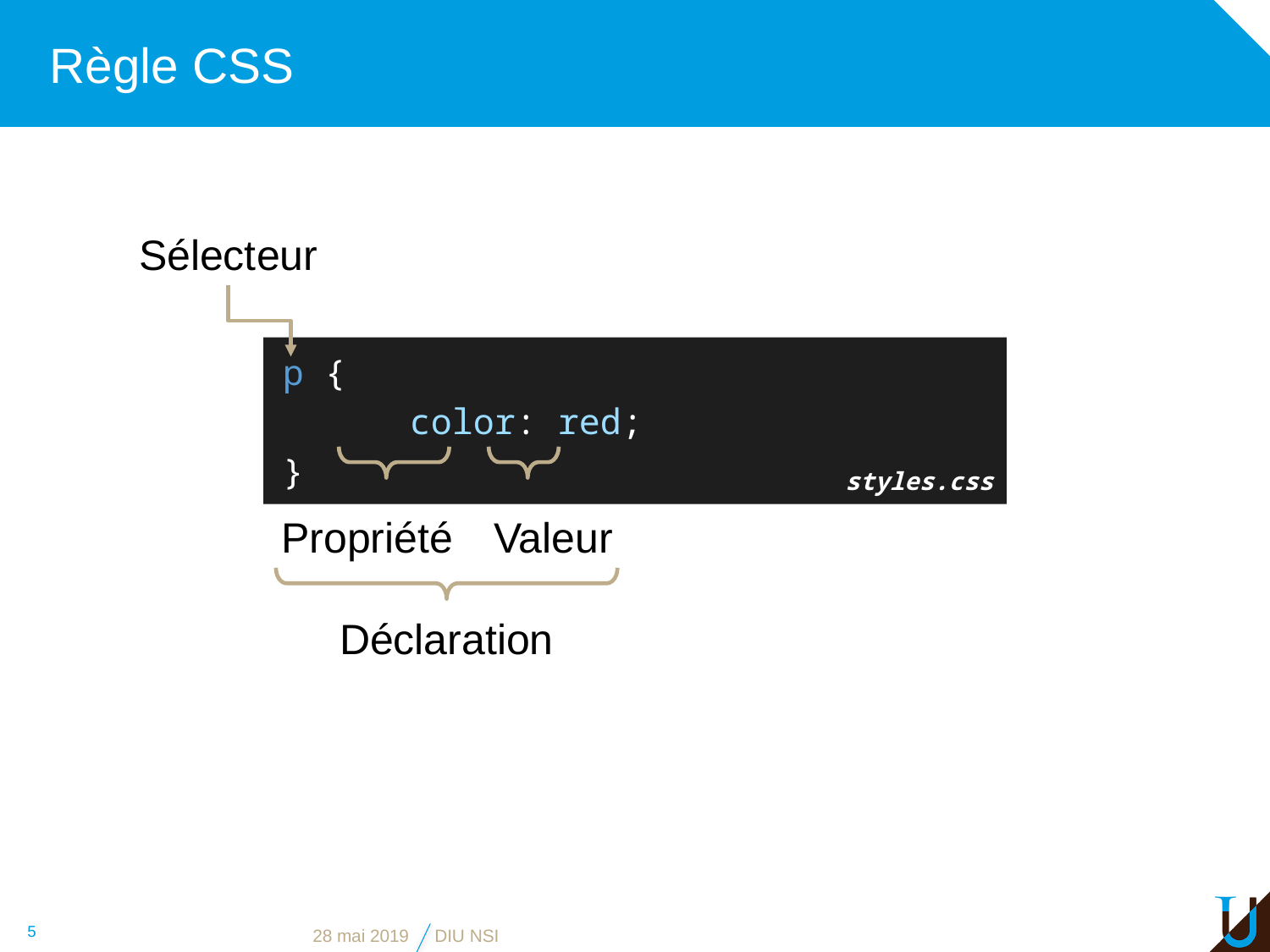

# Règle CSS
Sélecteur
p {
	color: red;
}

styles.css
Propriété
Valeur
Déclaration
5
28 mai 2019
DIU NSI